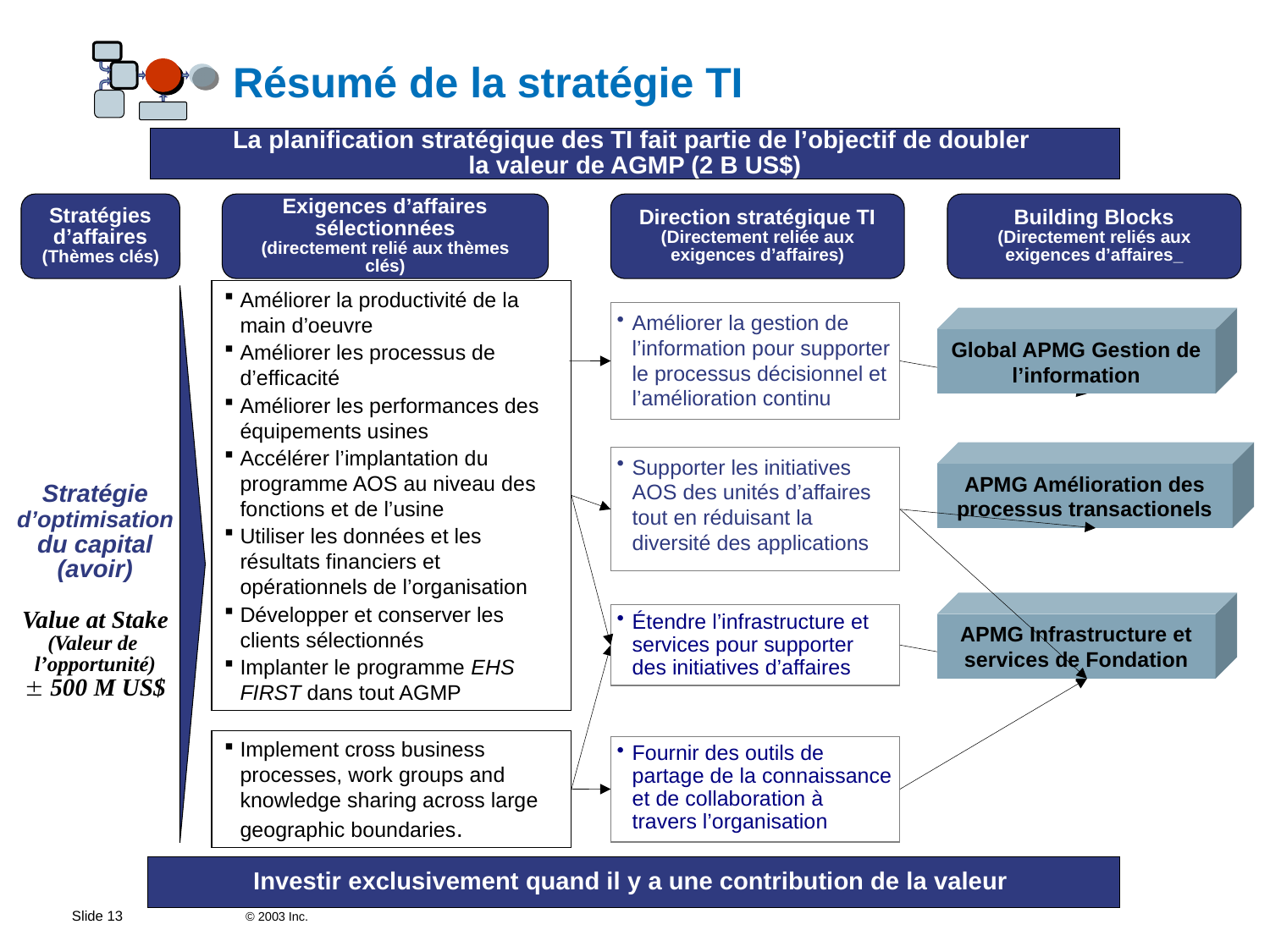

# Résumé de la stratégie TI
La planification stratégique des TI fait partie de l’objectif de doubler
la valeur de AGMP (2 B US$)
Stratégies d’affaires
(Thèmes clés)
Exigences d’affaires sélectionnées
(directement relié aux thèmes clés)
Direction stratégique TI
(Directement reliée aux exigences d’affaires)
Building Blocks
(Directement reliés aux exigences d’affaires_
Améliorer la productivité de la main d’oeuvre
Améliorer les processus de d’efficacité
Améliorer les performances des équipements usines
Accélérer l’implantation du programme AOS au niveau des fonctions et de l’usine
Utiliser les données et les résultats financiers et opérationnels de l’organisation
Développer et conserver les clients sélectionnés
Implanter le programme EHS FIRST dans tout AGMP

Améliorer la gestion de l’information pour supporter le processus décisionnel et l’amélioration continu
Global APMG Gestion de l’information
APMG Amélioration des processus transactionels
Supporter les initiatives AOS des unités d’affaires tout en réduisant la diversité des applications
Stratégie d’optimisation du capital (avoir)

Value at Stake
(Valeur de
l’opportunité)
± 500 M US$
APMG Infrastructure et services de Fondation
Étendre l’infrastructure et services pour supporter des initiatives d’affaires
Implement cross business processes, work groups and knowledge sharing across large geographic boundaries.
Fournir des outils de partage de la connaissance et de collaboration à travers l’organisation
Investir exclusivement quand il y a une contribution de la valeur
© 2003 Inc.